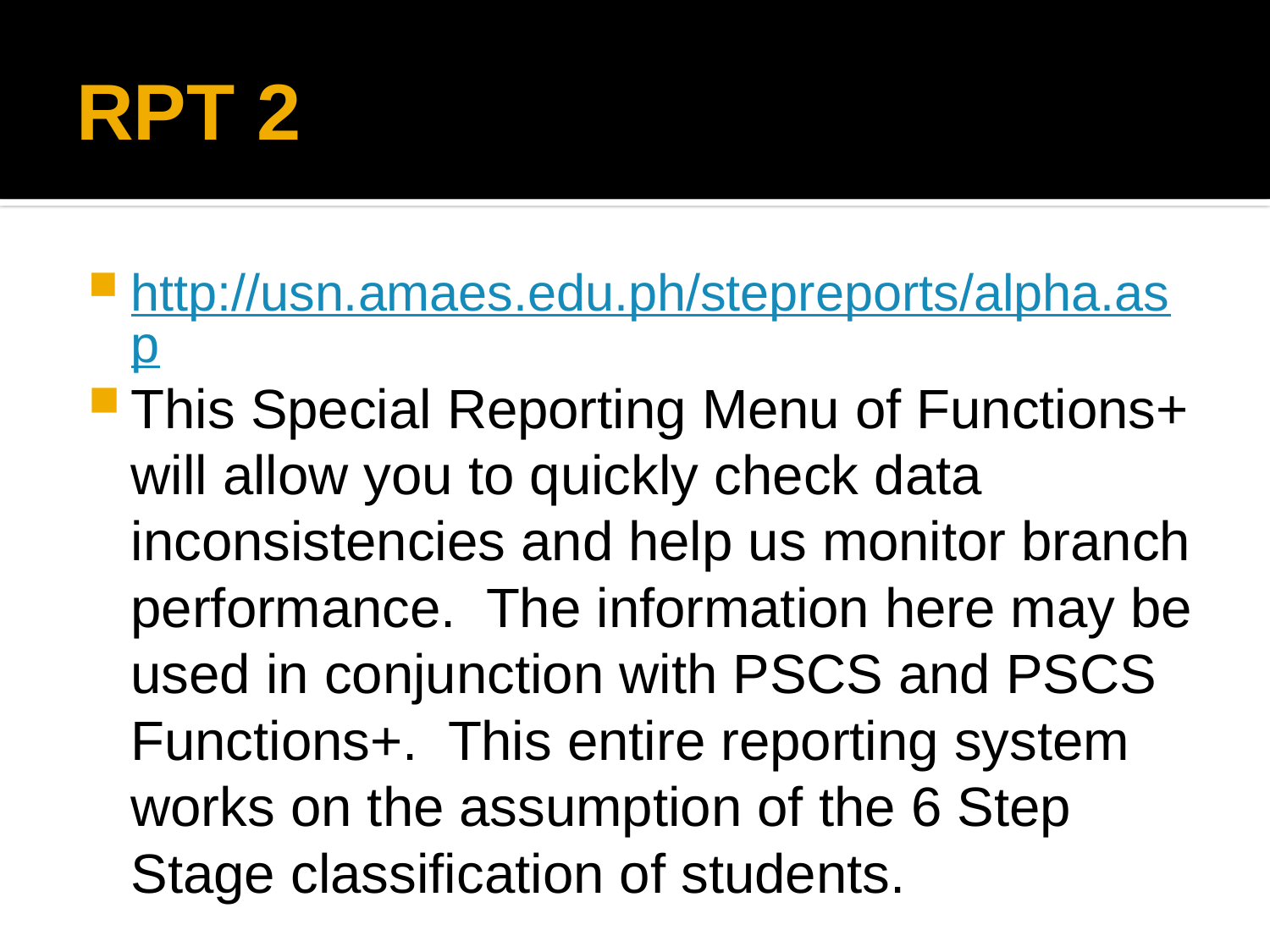

# RPT 2
http://usn.amaes.edu.ph/stepreports/alpha.asp
This Special Reporting Menu of Functions+ will allow you to quickly check data inconsistencies and help us monitor branch performance.  The information here may be used in conjunction with PSCS and PSCS Functions+.  This entire reporting system works on the assumption of the 6 Step Stage classification of students.